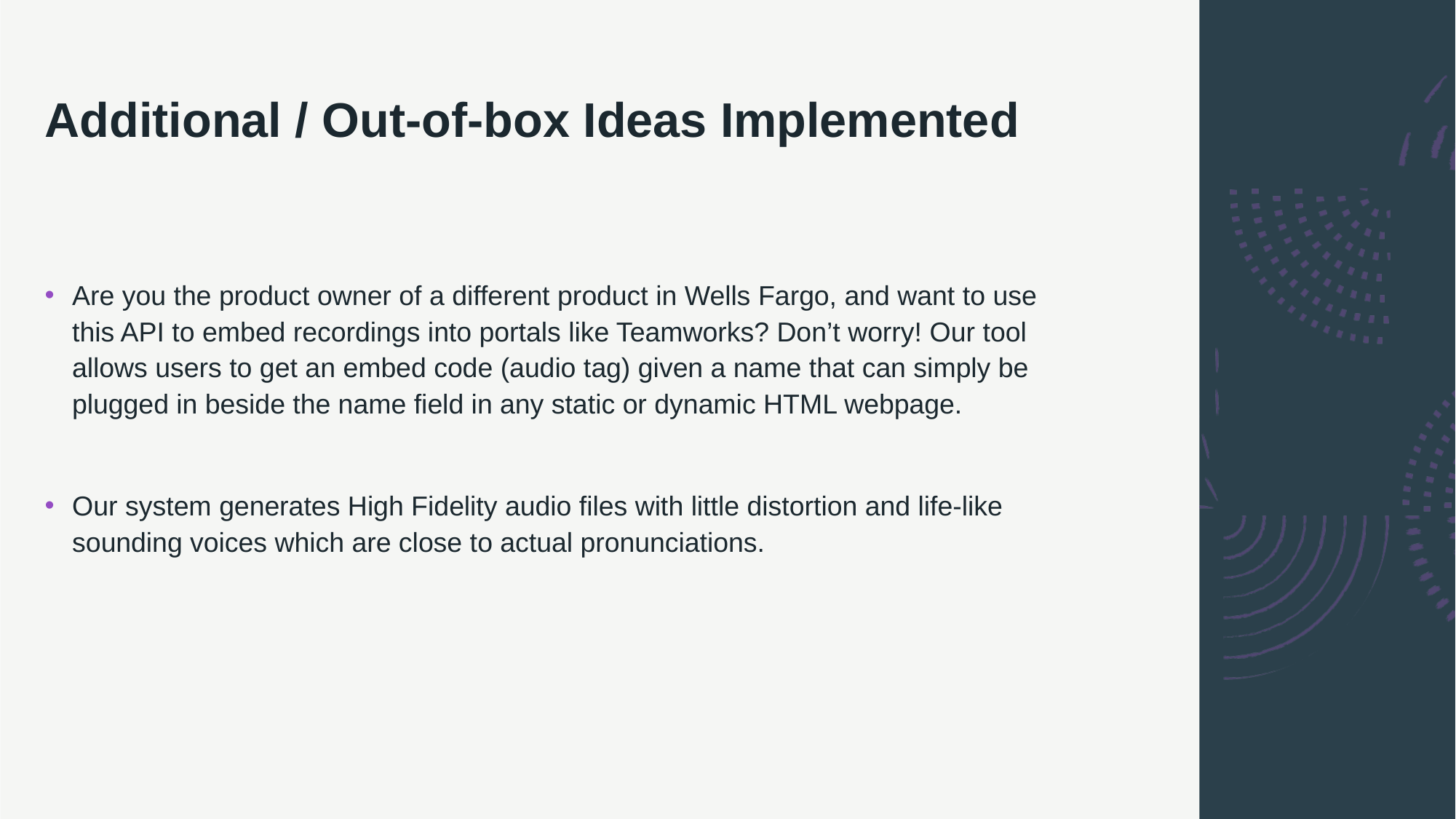

# Additional / Out-of-box Ideas Implemented
Are you the product owner of a different product in Wells Fargo, and want to use this API to embed recordings into portals like Teamworks? Don’t worry! Our tool allows users to get an embed code (audio tag) given a name that can simply be plugged in beside the name field in any static or dynamic HTML webpage.

Our system generates High Fidelity audio files with little distortion and life-like sounding voices which are close to actual pronunciations.